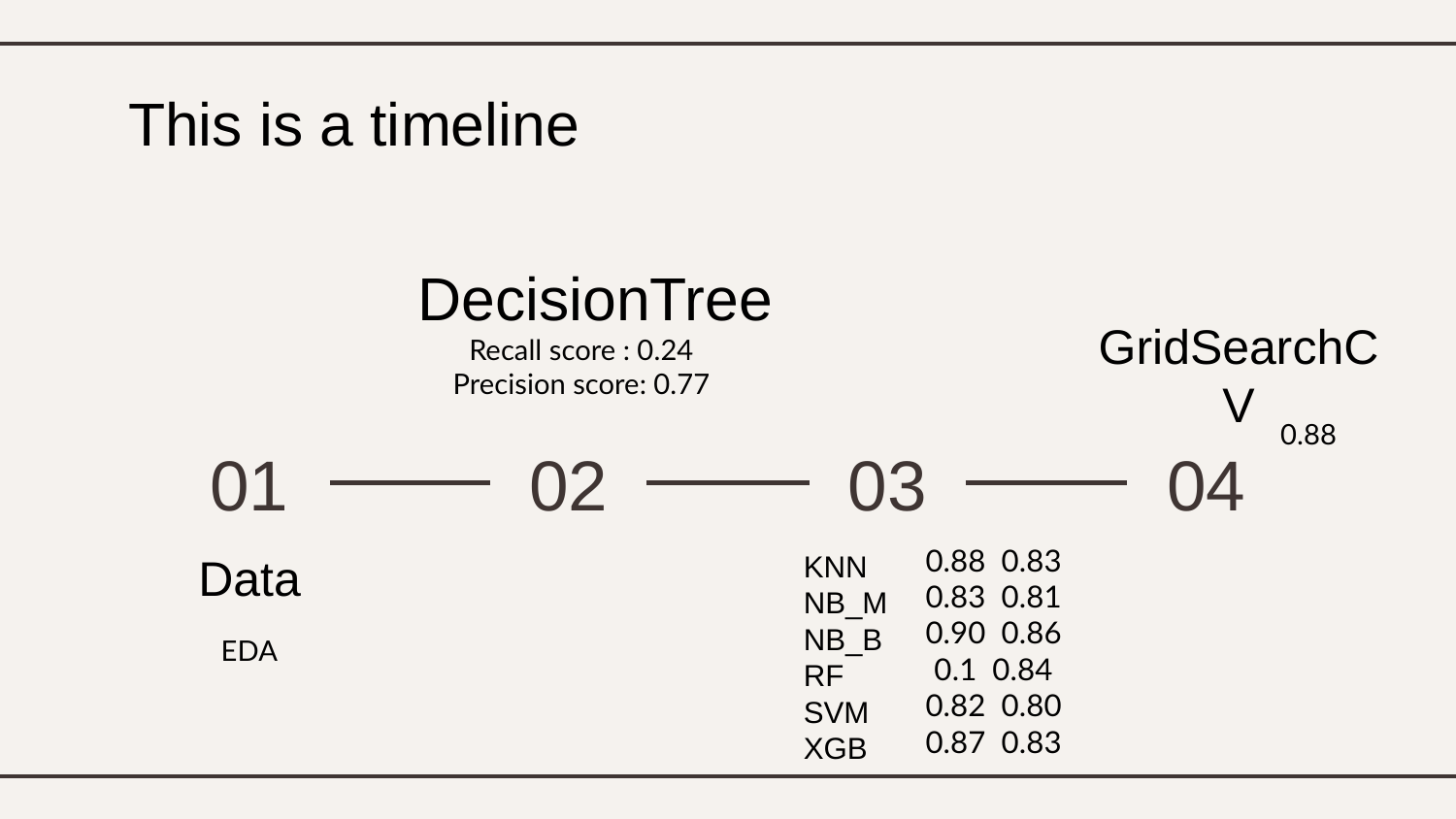

# This is a timeline
DecisionTree
Recall score : 0.24
Precision score: 0.77
GridSearchCV
0.88
01
02
03
04
0.88  0.83
0.83  0.81
0.90  0.86
0.1  0.84
0.82  0.80
0.87  0.83
Data
EDA
KNN
NB_M
NB_B
RF
SVM
XGB